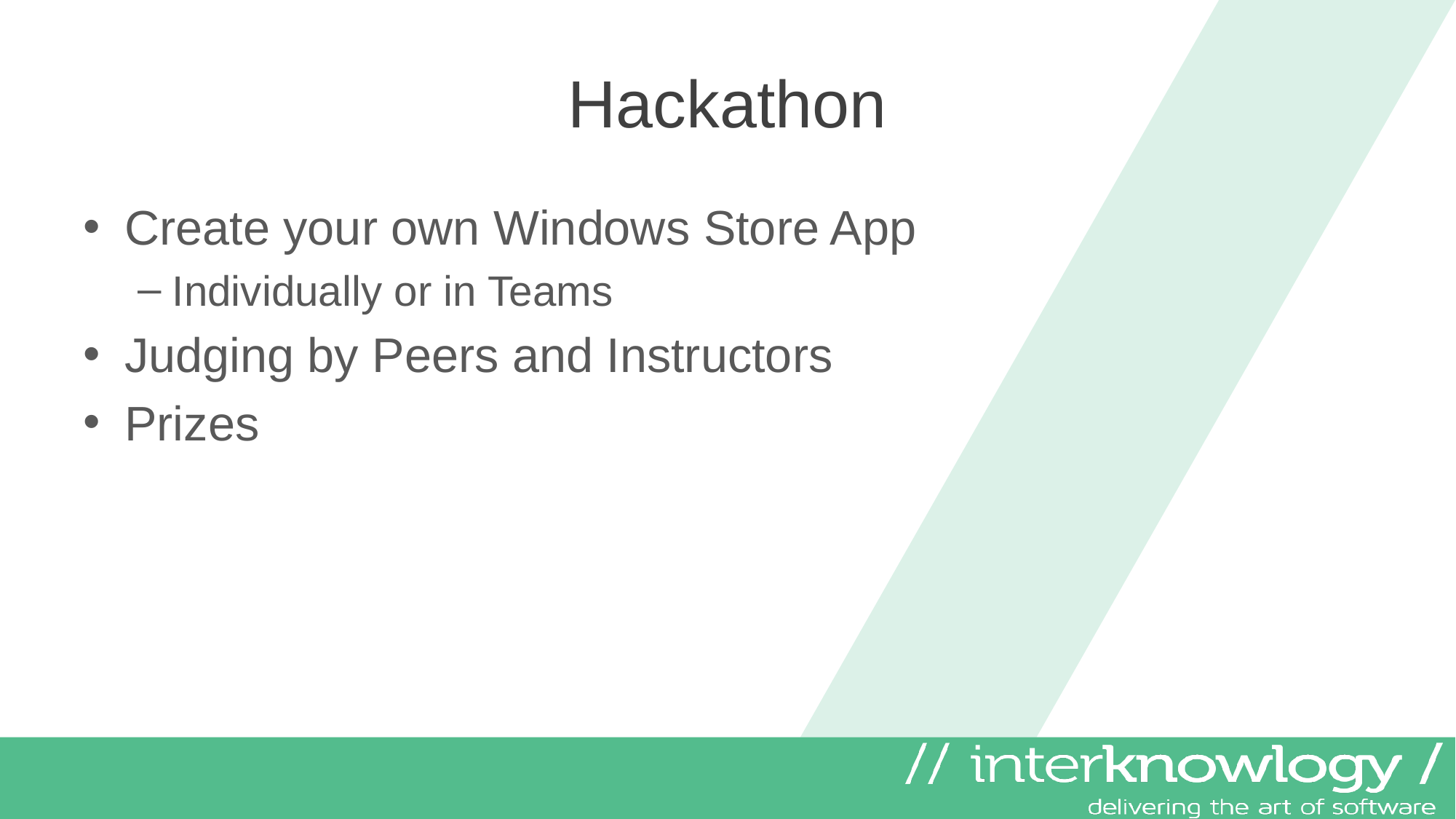

# Hackathon
Create your own Windows Store App
Individually or in Teams
Judging by Peers and Instructors
Prizes